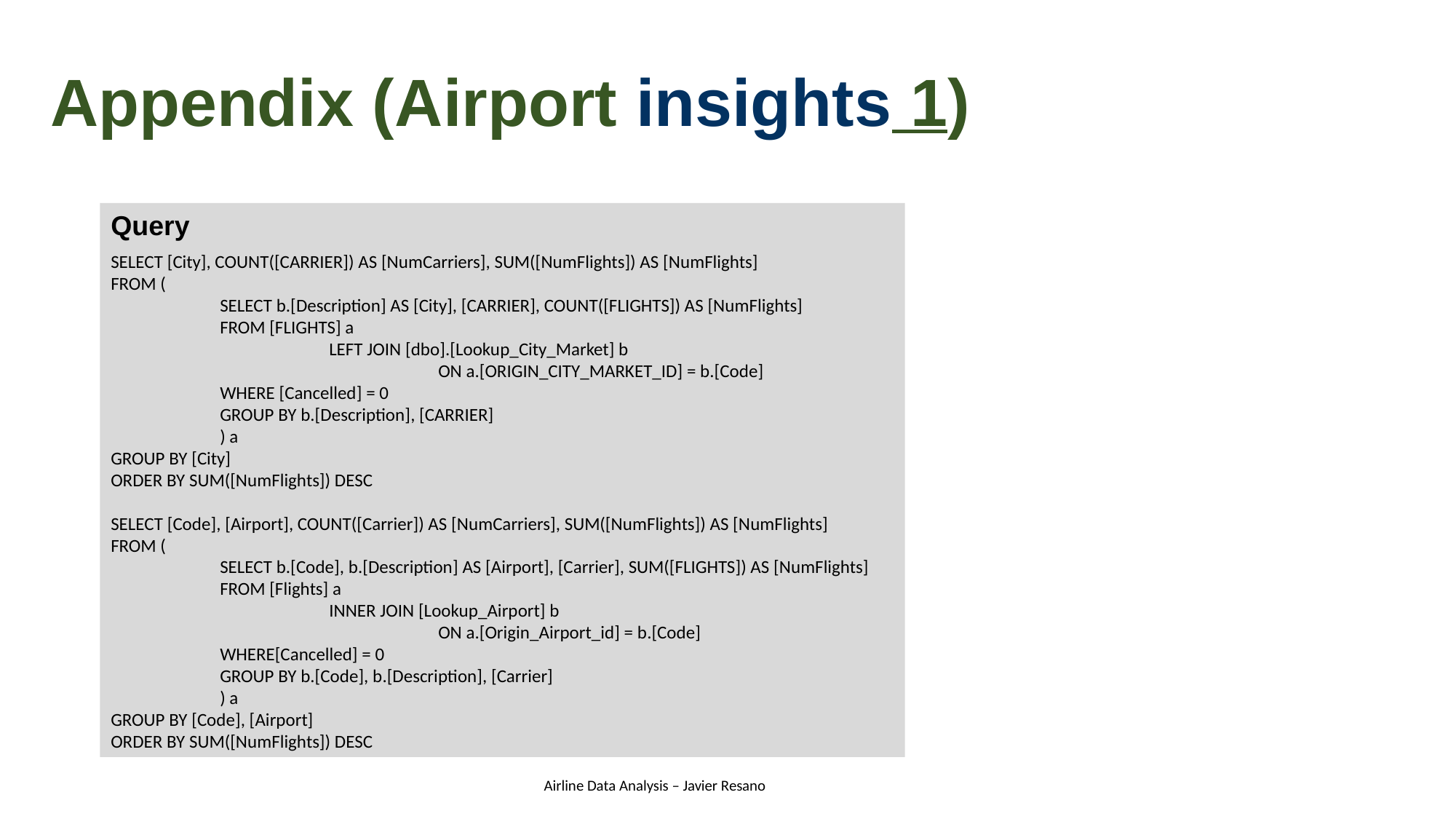

Appendix (Airport insights 1)
Query
SELECT [City], COUNT([CARRIER]) AS [NumCarriers], SUM([NumFlights]) AS [NumFlights]
FROM (
	SELECT b.[Description] AS [City], [CARRIER], COUNT([FLIGHTS]) AS [NumFlights]
	FROM [FLIGHTS] a
		LEFT JOIN [dbo].[Lookup_City_Market] b
			ON a.[ORIGIN_CITY_MARKET_ID] = b.[Code]
	WHERE [Cancelled] = 0
	GROUP BY b.[Description], [CARRIER]
	) a
GROUP BY [City]
ORDER BY SUM([NumFlights]) DESC

SELECT [Code], [Airport], COUNT([Carrier]) AS [NumCarriers], SUM([NumFlights]) AS [NumFlights]
FROM (
	SELECT b.[Code], b.[Description] AS [Airport], [Carrier], SUM([FLIGHTS]) AS [NumFlights]
	FROM [Flights] a
		INNER JOIN [Lookup_Airport] b
			ON a.[Origin_Airport_id] = b.[Code]
	WHERE[Cancelled] = 0
	GROUP BY b.[Code], b.[Description], [Carrier]
	) a
GROUP BY [Code], [Airport]
ORDER BY SUM([NumFlights]) DESC
Airline Data Analysis – Javier Resano